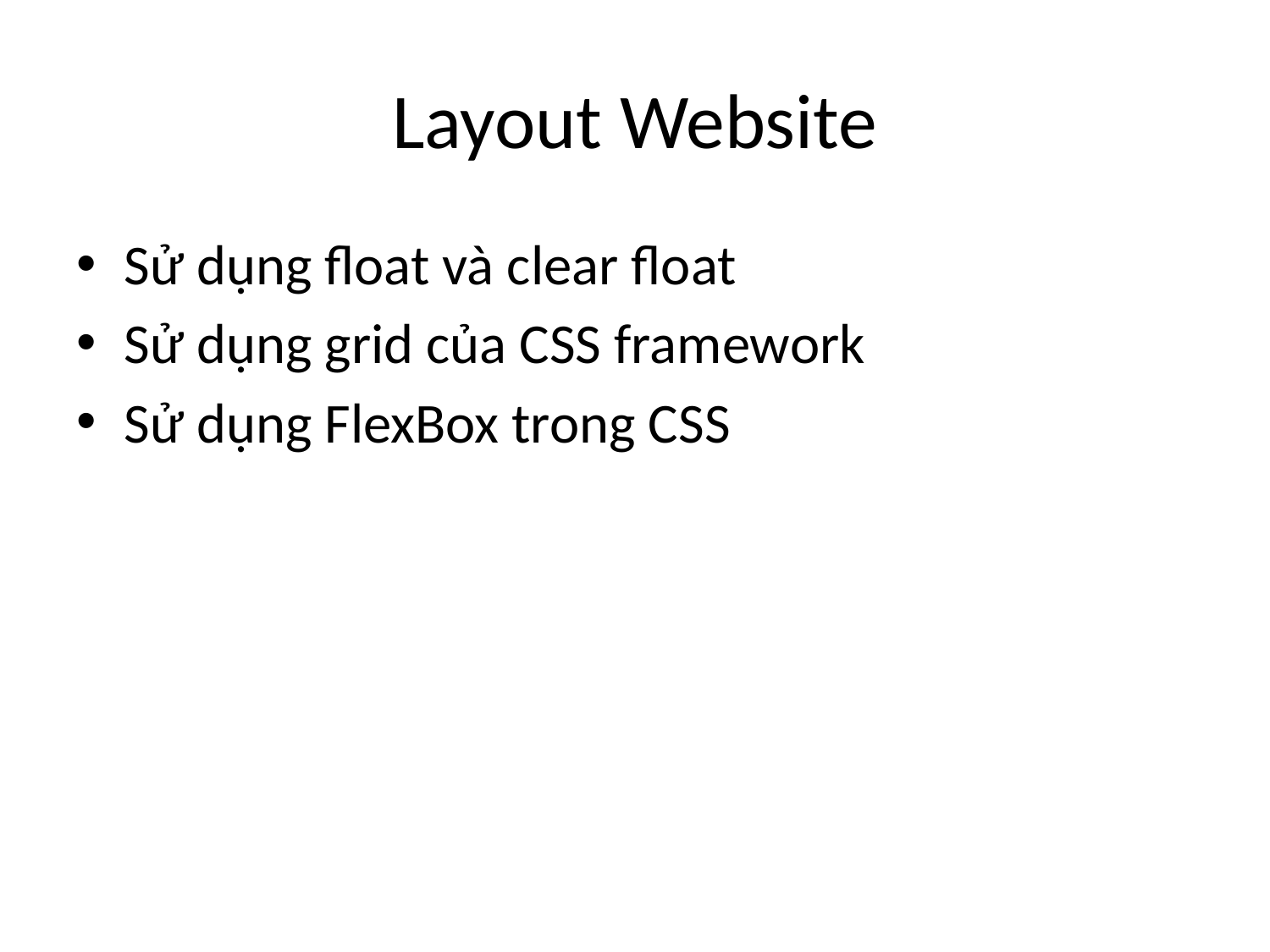

# Layout Website
Sử dụng float và clear float
Sử dụng grid của CSS framework
Sử dụng FlexBox trong CSS